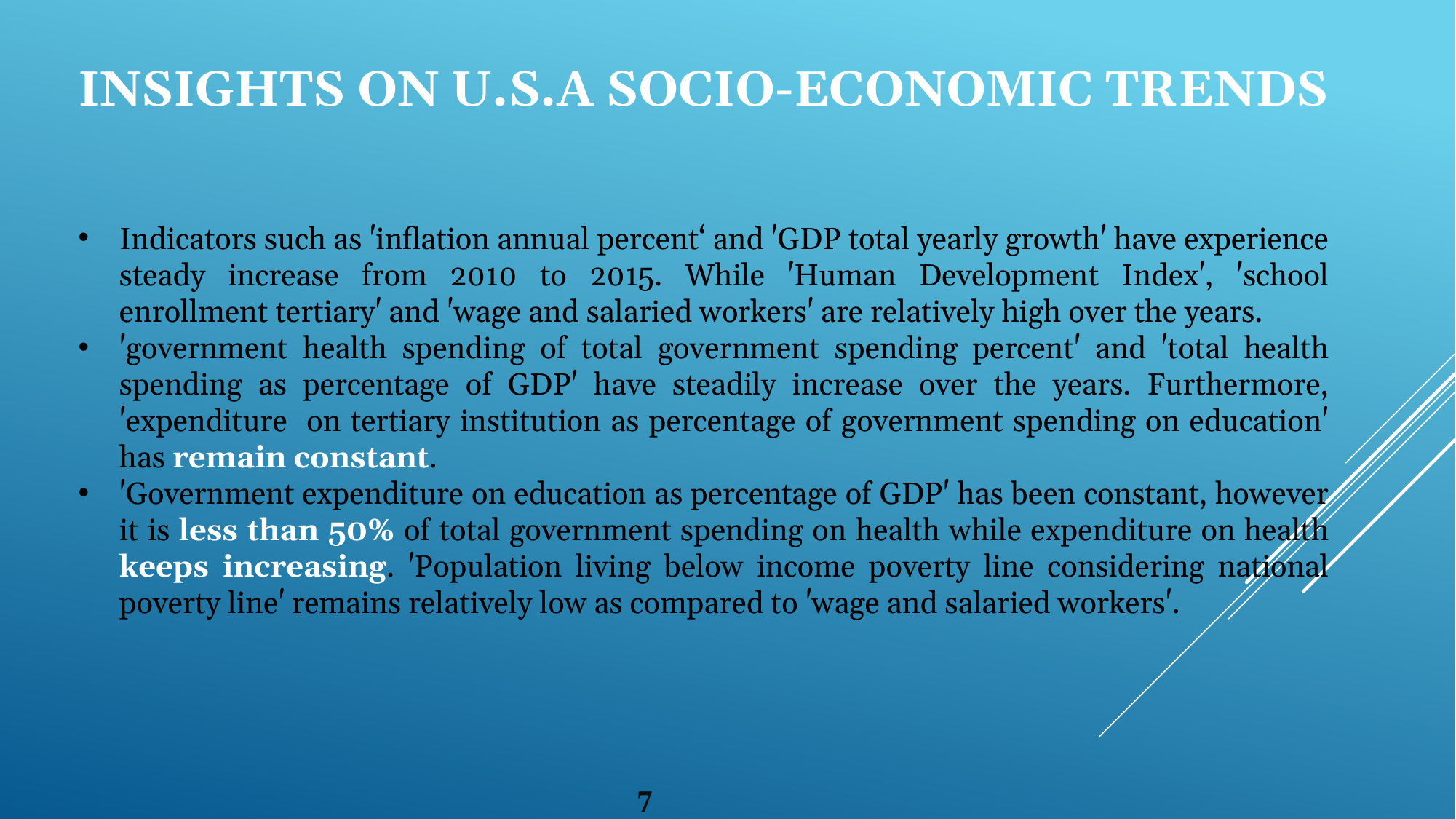

# INSIGHTS ON U.S.A SOCIO-ECONOMIC TRENDS
Indicators such as 'inflation annual percent‘ and 'GDP total yearly growth' have experience steady increase from 2010 to 2015. While 'Human Development Index', 'school enrollment tertiary' and 'wage and salaried workers' are relatively high over the years.
'government health spending of total government spending percent' and 'total health spending as percentage of GDP' have steadily increase over the years. Furthermore, 'expenditure  on tertiary institution as percentage of government spending on education' has remain constant.
'Government expenditure on education as percentage of GDP' has been constant, however it is less than 50% of total government spending on health while expenditure on health keeps increasing. 'Population living below income poverty line considering national poverty line' remains relatively low as compared to 'wage and salaried workers'.
7